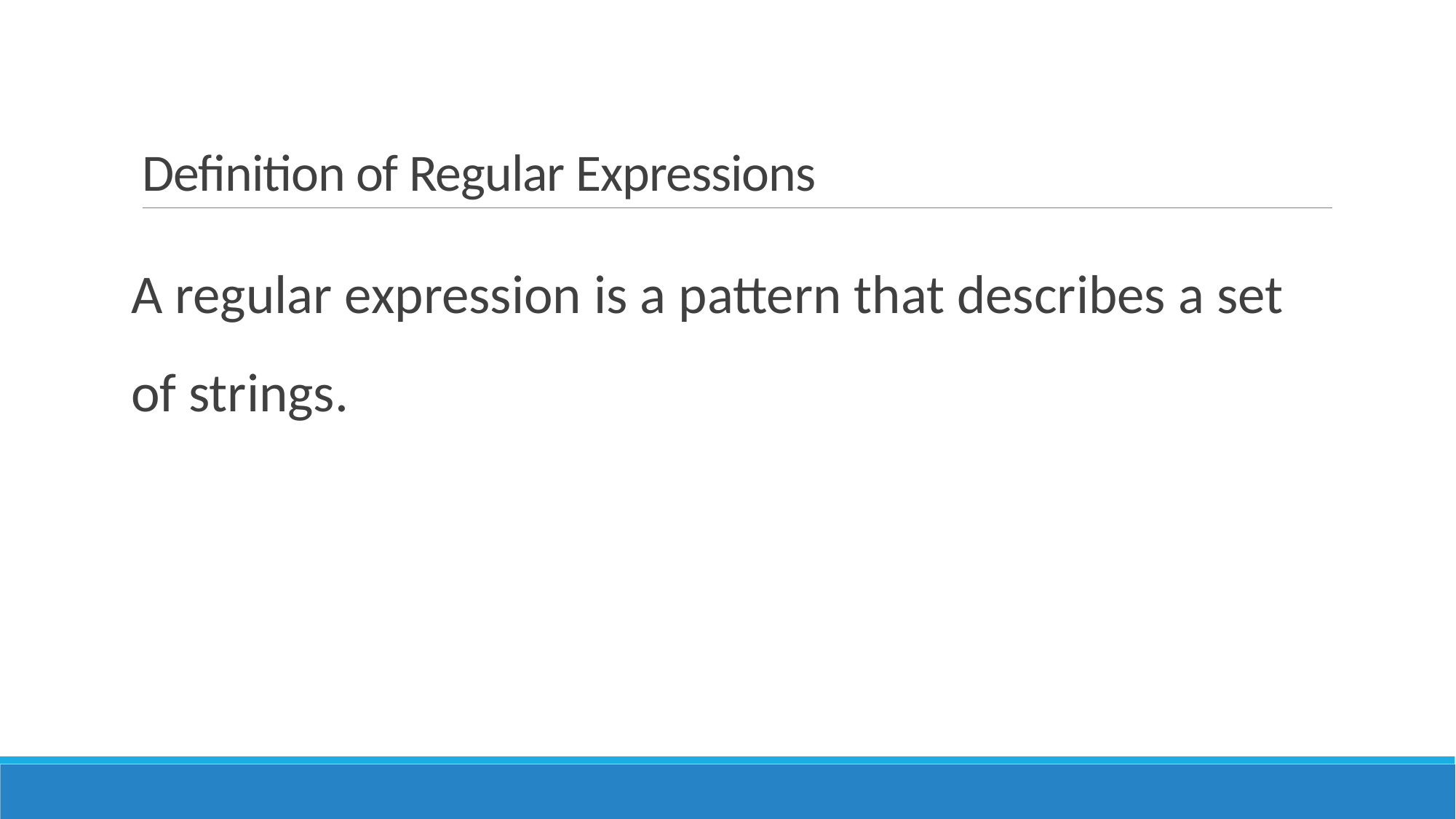

# Definition of Regular Expressions
A regular expression is a pattern that describes a set of strings.